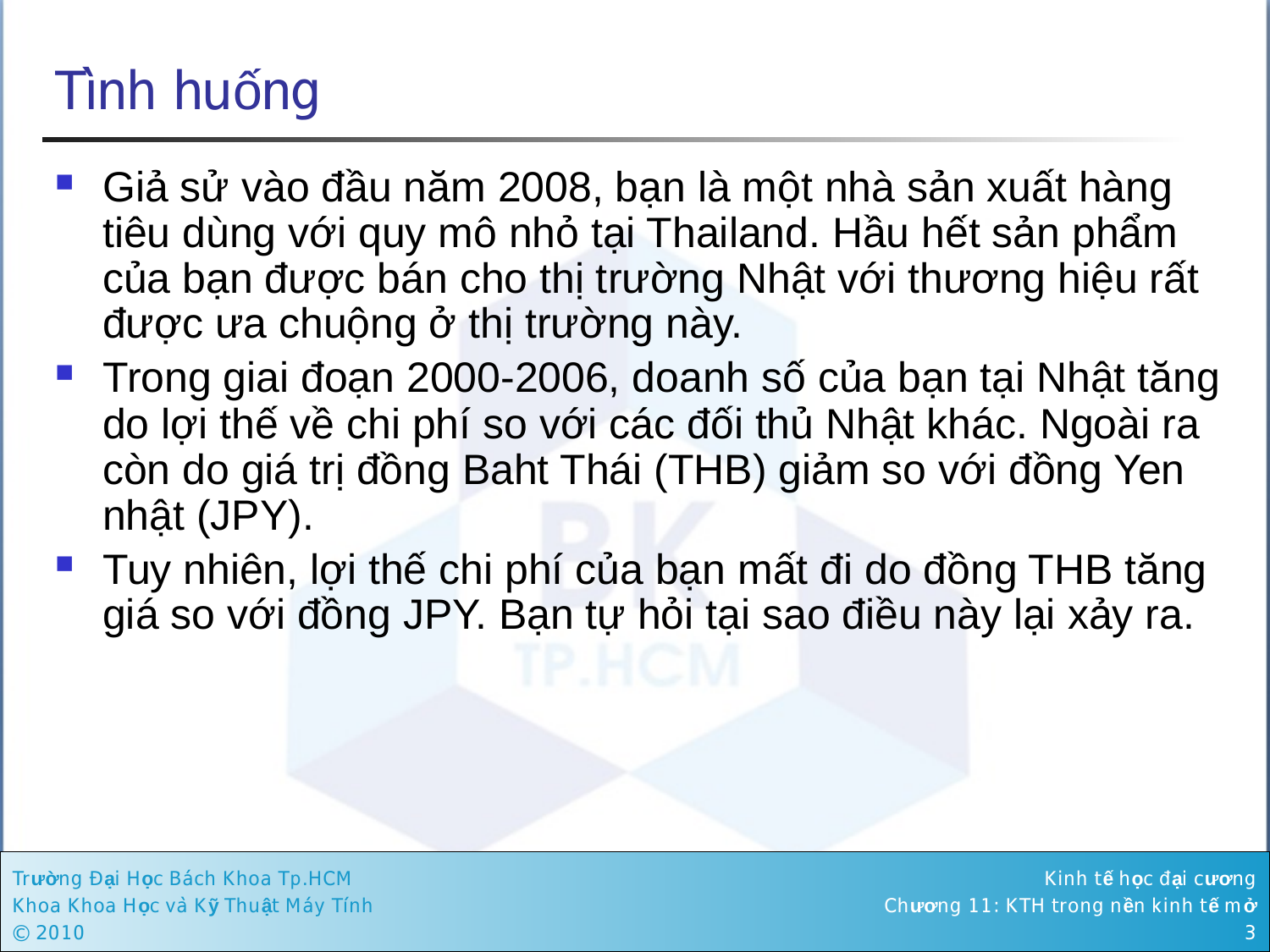

# Tình huống
Giả sử vào đầu năm 2008, bạn là một nhà sản xuất hàng tiêu dùng với quy mô nhỏ tại Thailand. Hầu hết sản phẩm của bạn được bán cho thị trường Nhật với thương hiệu rất được ưa chuộng ở thị trường này.
Trong giai đoạn 2000-2006, doanh số của bạn tại Nhật tăng do lợi thế về chi phí so với các đối thủ Nhật khác. Ngoài ra còn do giá trị đồng Baht Thái (THB) giảm so với đồng Yen nhật (JPY).
Tuy nhiên, lợi thế chi phí của bạn mất đi do đồng THB tăng giá so với đồng JPY. Bạn tự hỏi tại sao điều này lại xảy ra.